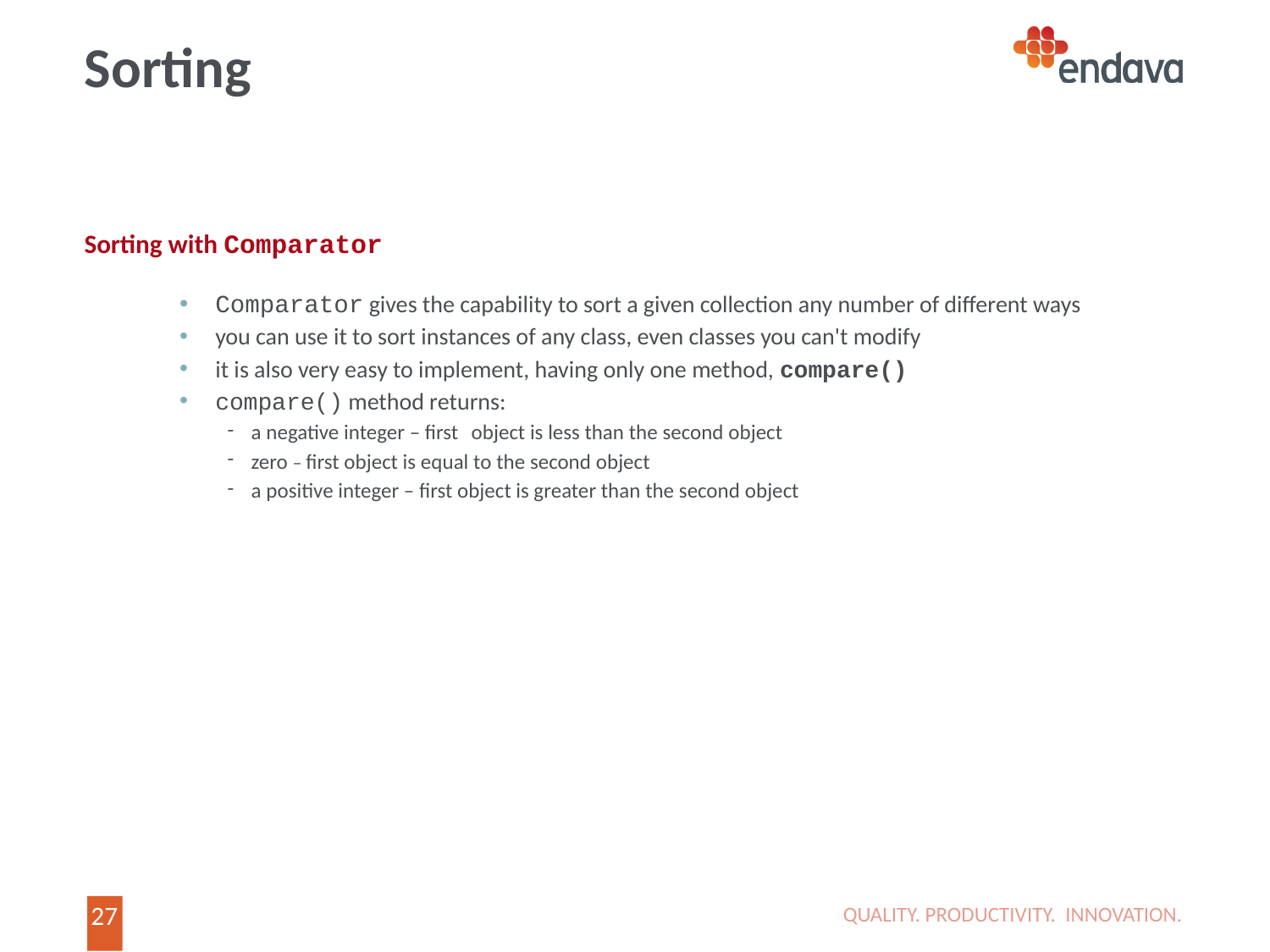

# Sorting
Sorting with Comparator

Comparator gives the capability to sort a given collection any number of different ways
you can use it to sort instances of any class, even classes you can't modify
it is also very easy to implement, having only one method, compare()
compare() method returns:
a negative integer – first object is less than the second object
zero – first object is equal to the second object
a positive integer – first object is greater than the second object

QUALITY. PRODUCTIVITY.  INNOVATION.